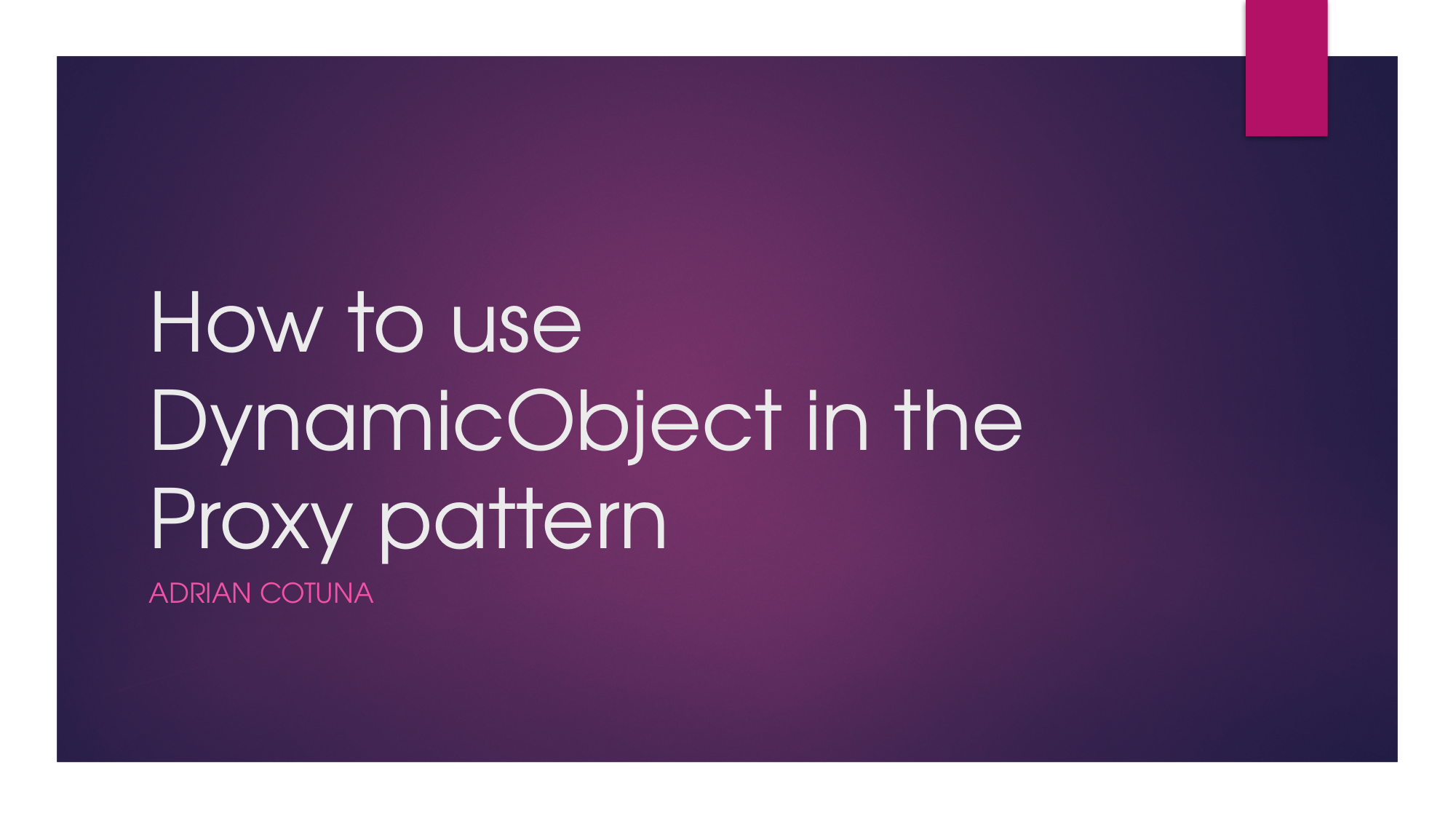

# How to use DynamicObject in the Proxy pattern
ADRIAN COTUNA